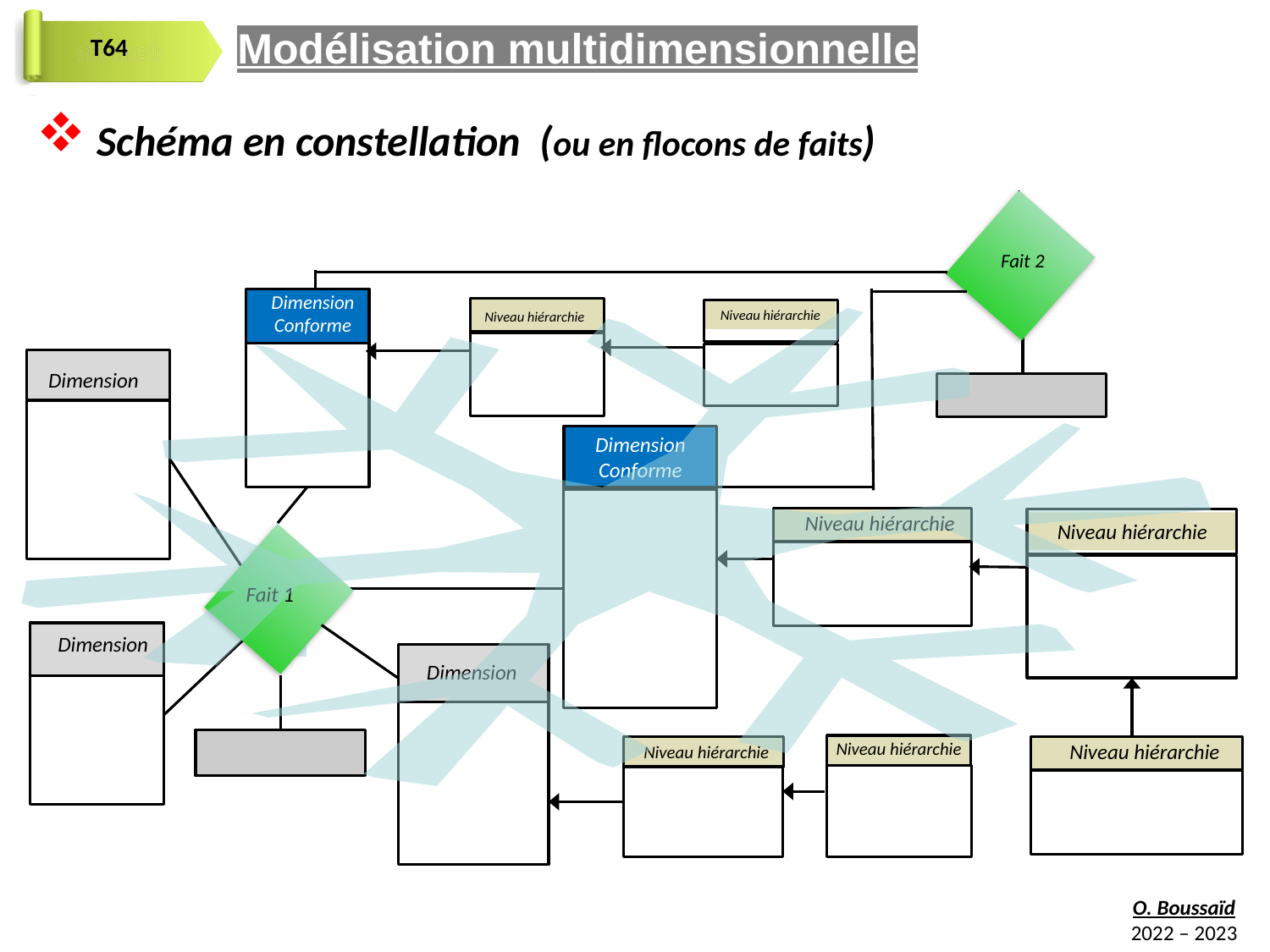

Modélisation multidimensionnelle
 Schéma en constellation  (ou en flocons de faits)

Fait 2

Dimension Conforme

Niveau hiérarchie

Niveau hiérarchie

Dimension

Dimension Conforme

Niveau hiérarchie

Niveau hiérarchie

Niveau hiérarchie

Fait 1

Dimension

Dimension

Niveau hiérarchie

Niveau hiérarchie